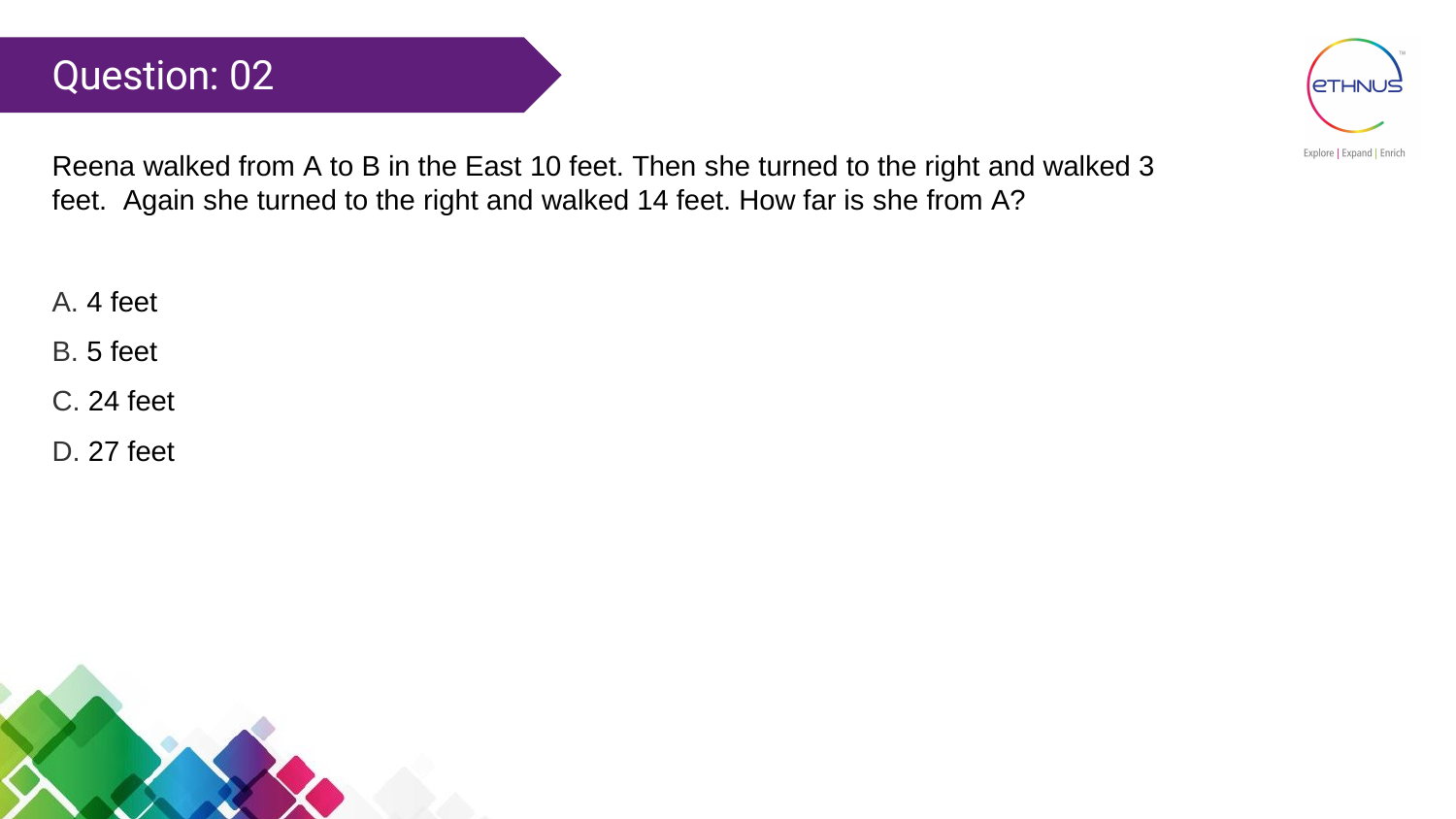

# Question: 02
Reena walked from A to B in the East 10 feet. Then she turned to the right and walked 3 feet.  Again she turned to the right and walked 14 feet. How far is she from A?

4 feet
5 feet
24 feet
27 feet